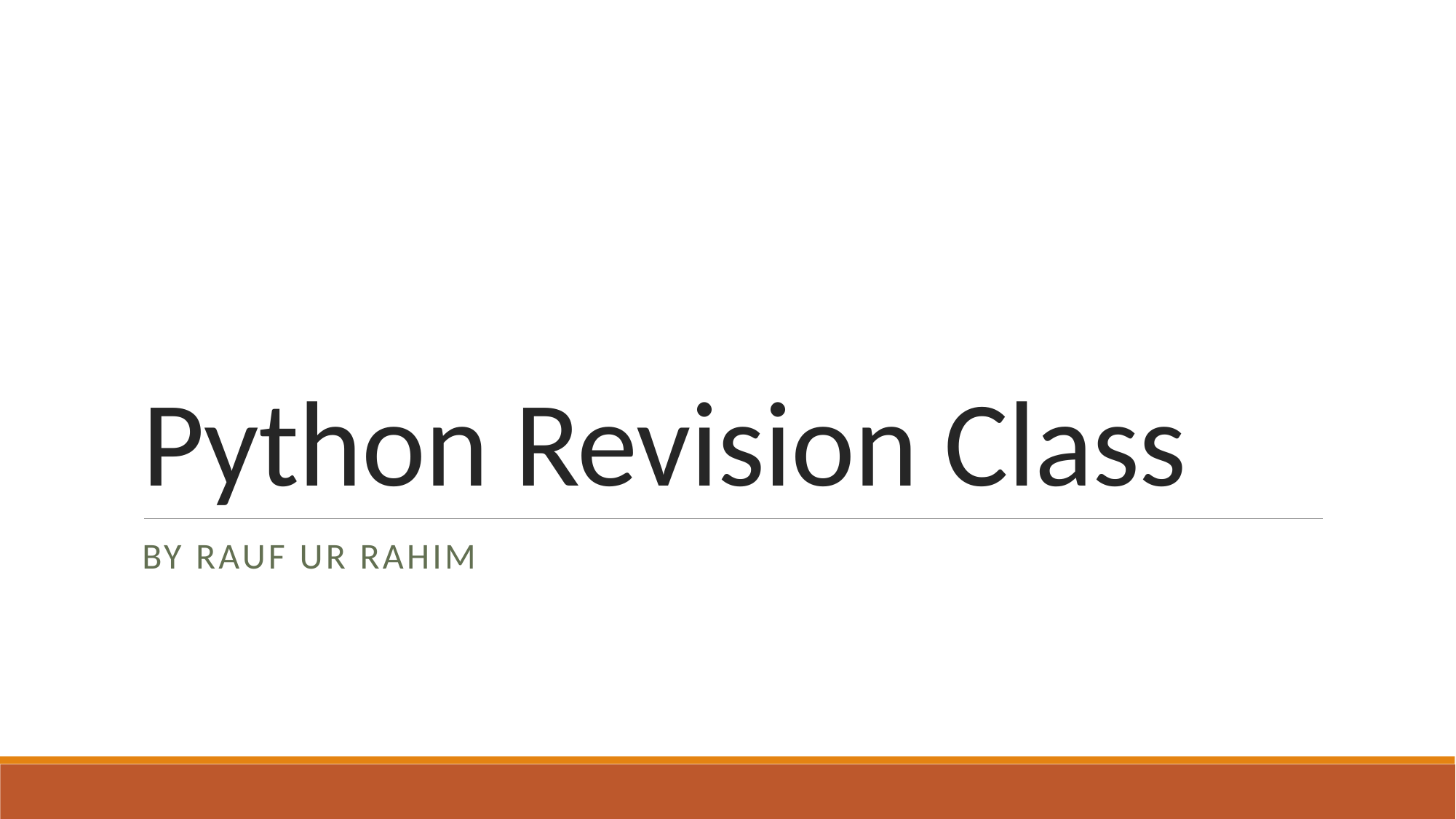

# Python Revision Class
By rauf ur rahim